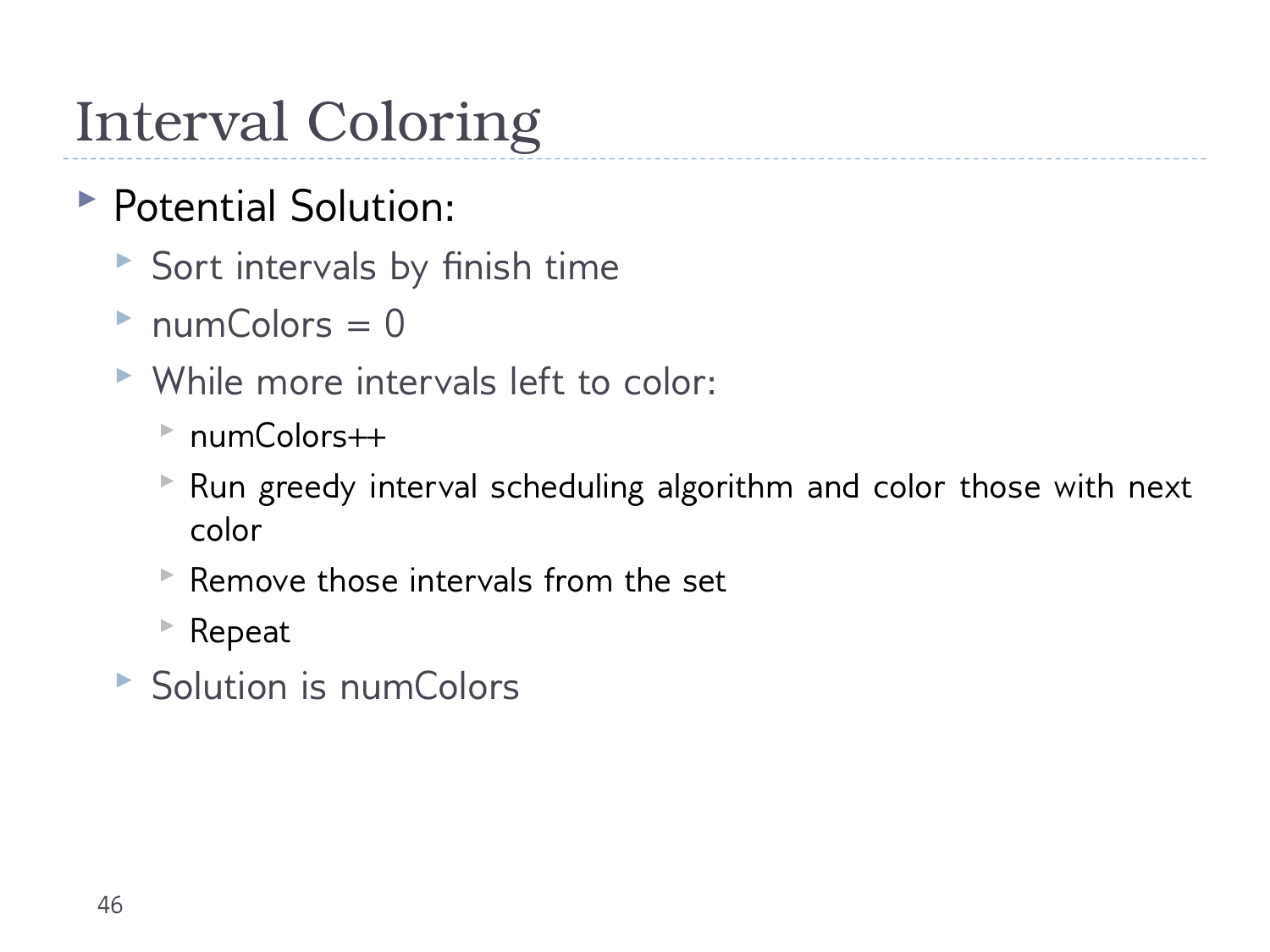

# Interval Coloring
Potential Solution:
Sort intervals by finish time
numColors = 0
While more intervals left to color:
numColors++
Run greedy interval scheduling algorithm and color those with next color
Remove those intervals from the set
Repeat
Solution is numColors

46